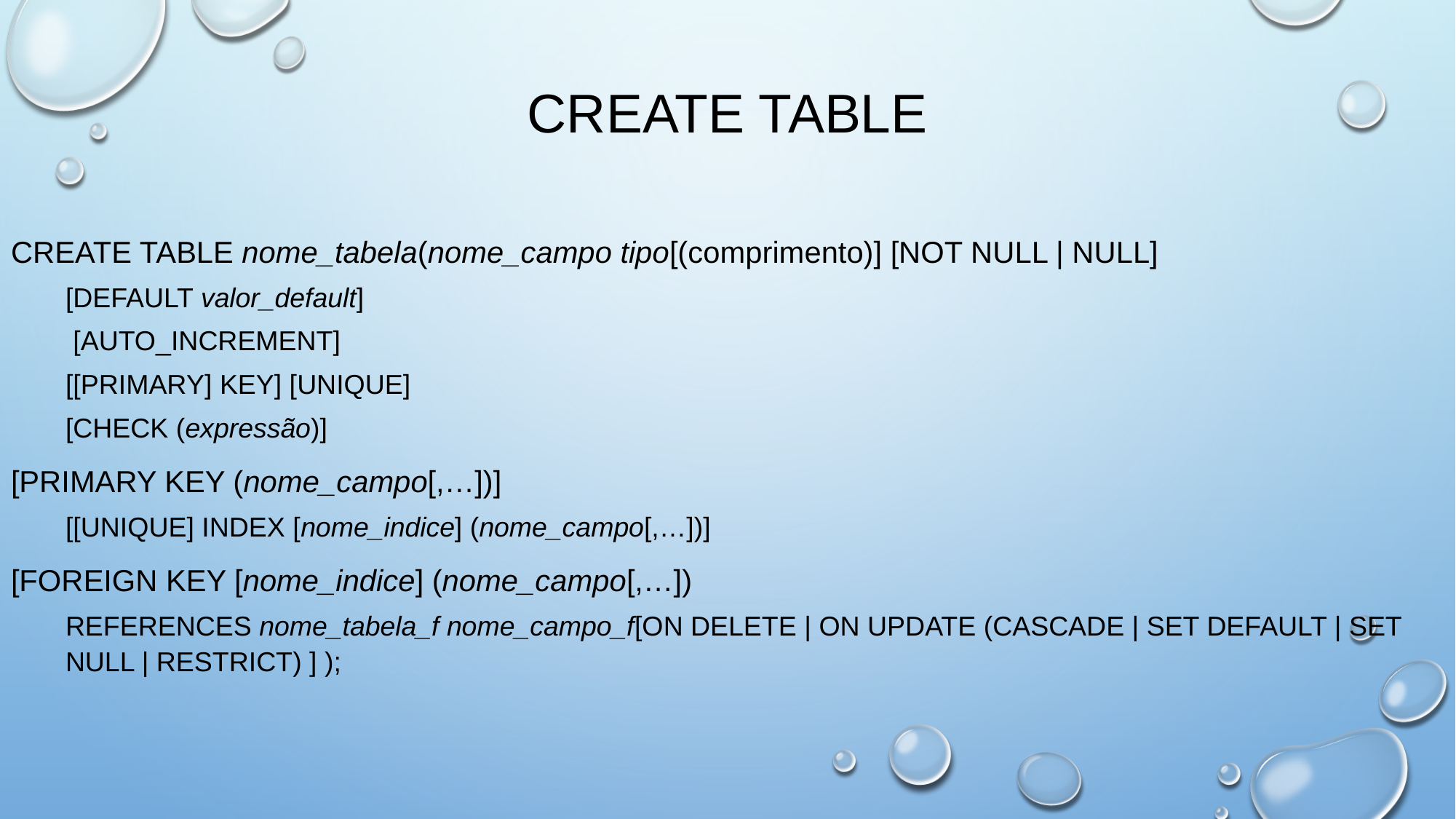

# Create table
CREATE TABLE nome_tabela(nome_campo tipo[(comprimento)] [NOT NULL | NULL]
[DEFAULT valor_default]
 [AUTO_INCREMENT]
[[PRIMARY] KEY] [UNIQUE]
[CHECK (expressão)]
[PRIMARY KEY (nome_campo[,…])]
[[UNIQUE] INDEX [nome_indice] (nome_campo[,…])]
[FOREIGN KEY [nome_indice] (nome_campo[,…])
REFERENCES nome_tabela_f nome_campo_f[ON DELETE | ON UPDATE (CASCADE | SET DEFAULT | SET NULL | RESTRICT) ] );